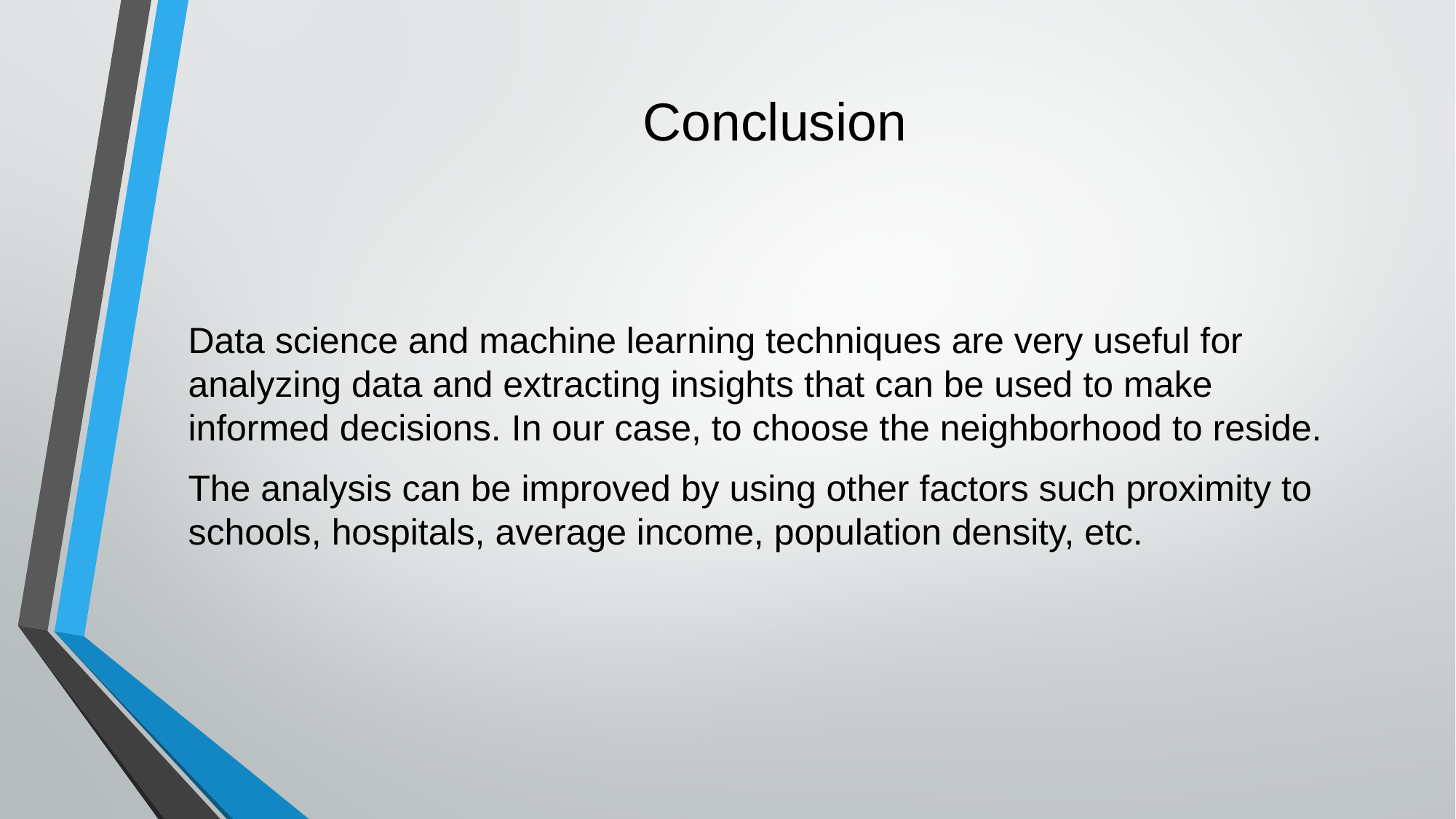

# Conclusion
Data science and machine learning techniques are very useful for analyzing data and extracting insights that can be used to make informed decisions. In our case, to choose the neighborhood to reside.
The analysis can be improved by using other factors such proximity to schools, hospitals, average income, population density, etc.